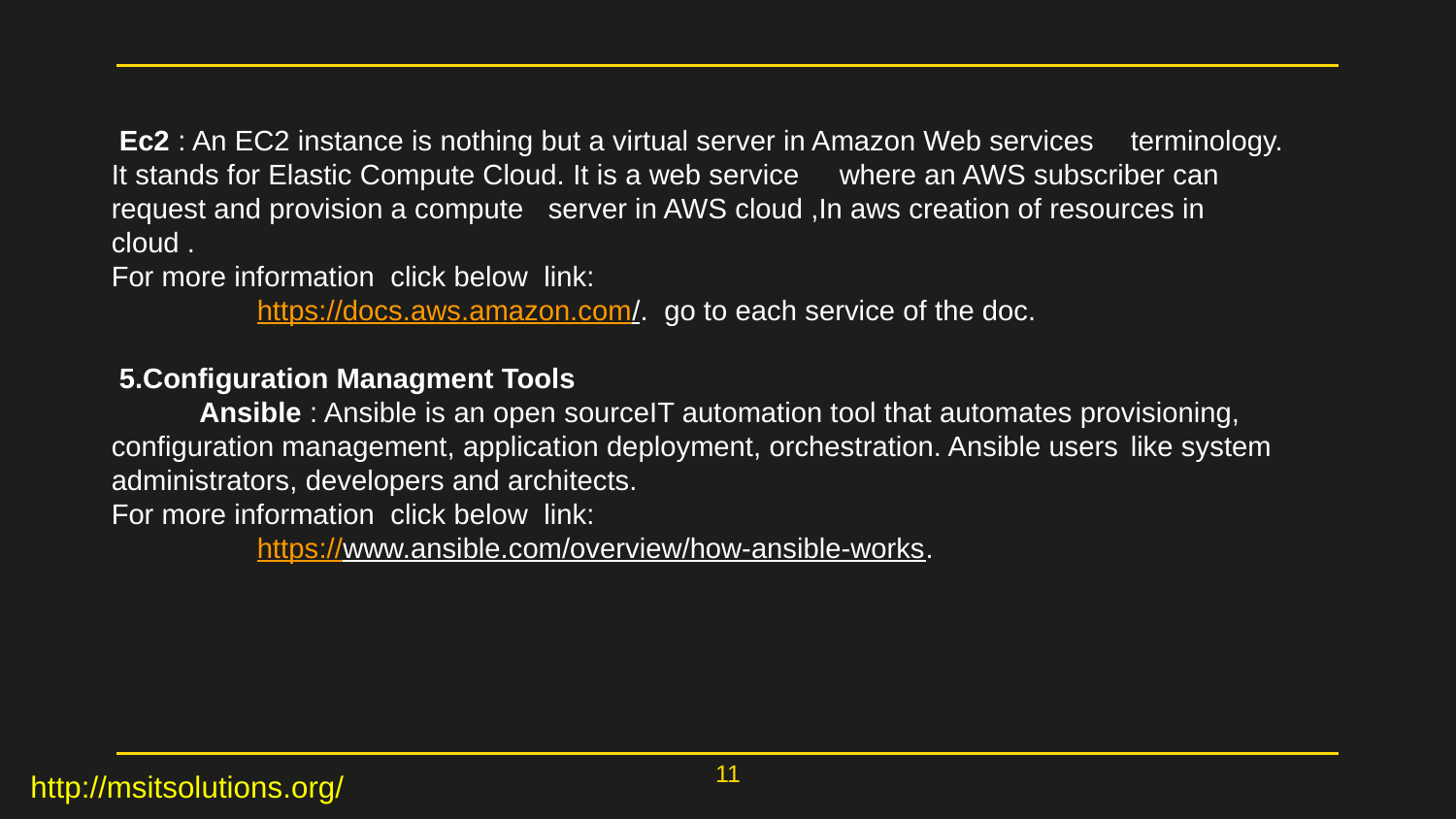

Ec2 : An EC2 instance is nothing but a virtual server in Amazon Web services 	terminology. It stands for Elastic Compute Cloud. It is a web service  	where an AWS subscriber can request and provision a compute 	server in AWS cloud ,In aws creation of resources in cloud .
For more information  click below  link:
	https://docs.aws.amazon.com/.  go to each service of the doc.

 5.Configuration Managment Tools
           Ansible : Ansible is an open sourceIT automation tool that automates provisioning, 	configuration management, application deployment, orchestration. Ansible users 	like system administrators, developers and architects.
For more information  click below  link:
	https://www.ansible.com/overview/how-ansible-works.

11
http://msitsolutions.org/